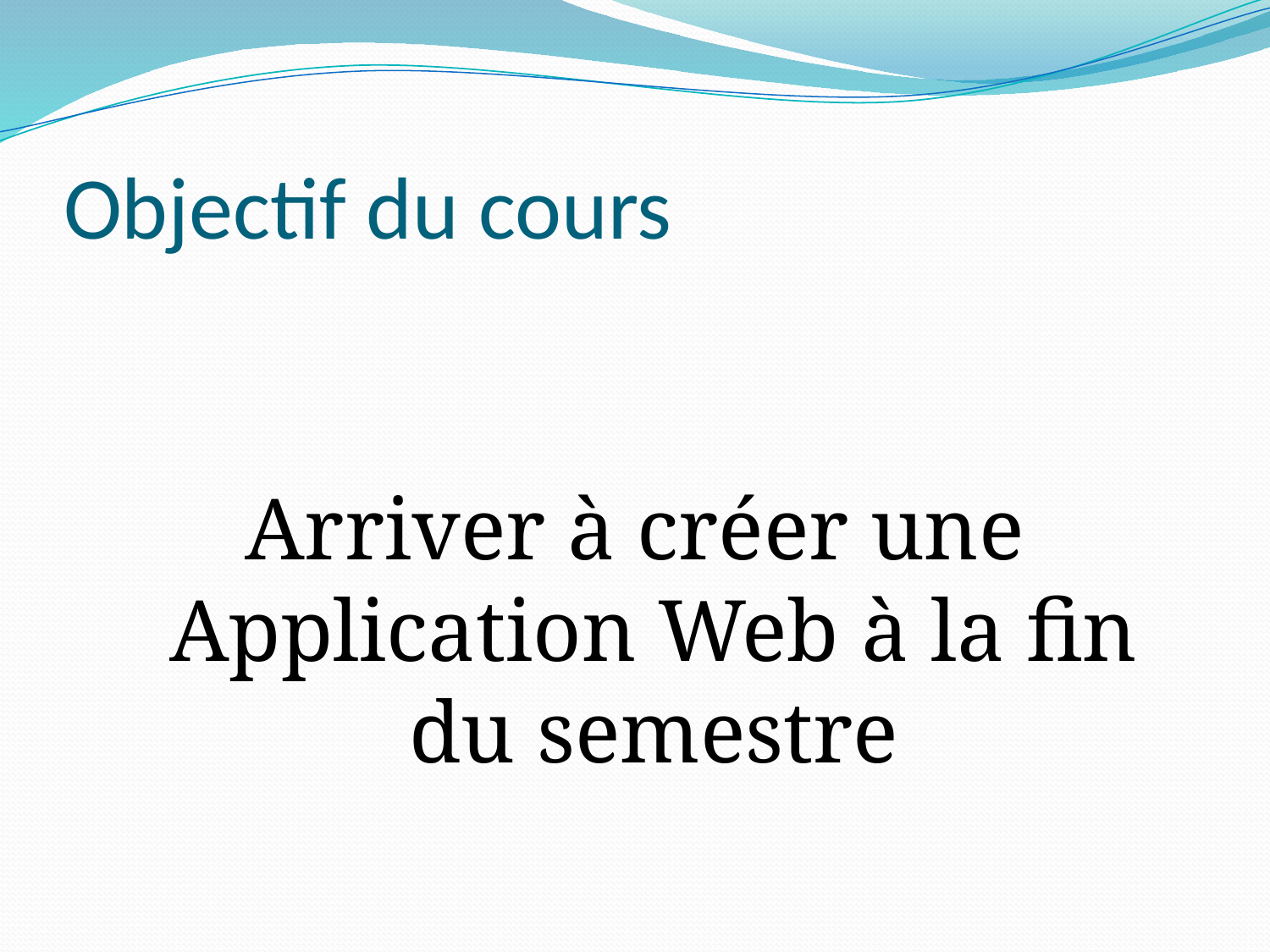

# Objectif du cours

Arriver à créer une Application Web à la fin du semestre